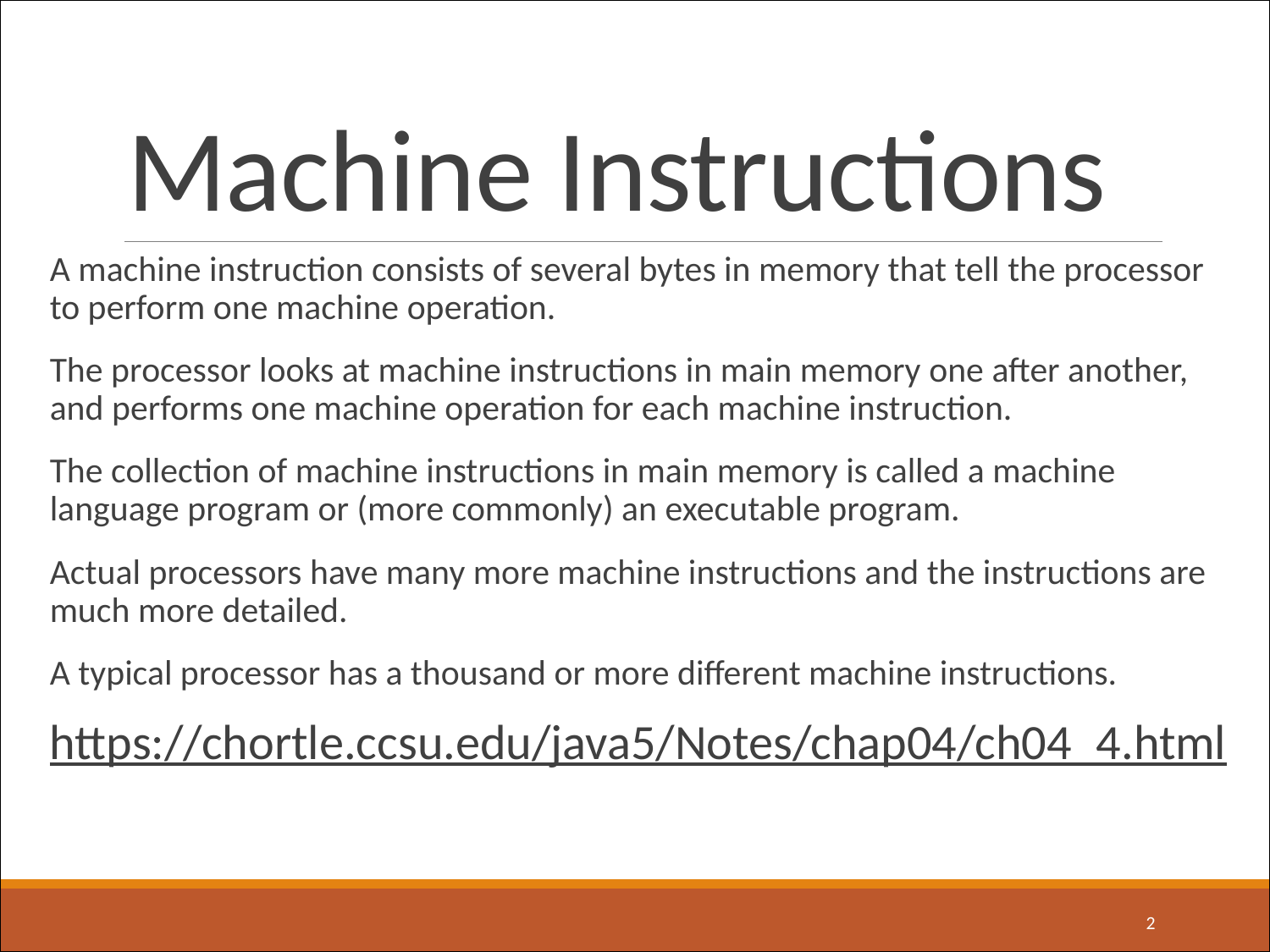

# Machine Instructions
A machine instruction consists of several bytes in memory that tell the processor to perform one machine operation.
The processor looks at machine instructions in main memory one after another, and performs one machine operation for each machine instruction.
The collection of machine instructions in main memory is called a machine language program or (more commonly) an executable program.
Actual processors have many more machine instructions and the instructions are much more detailed.
A typical processor has a thousand or more different machine instructions.
https://chortle.ccsu.edu/java5/Notes/chap04/ch04_4.html
2